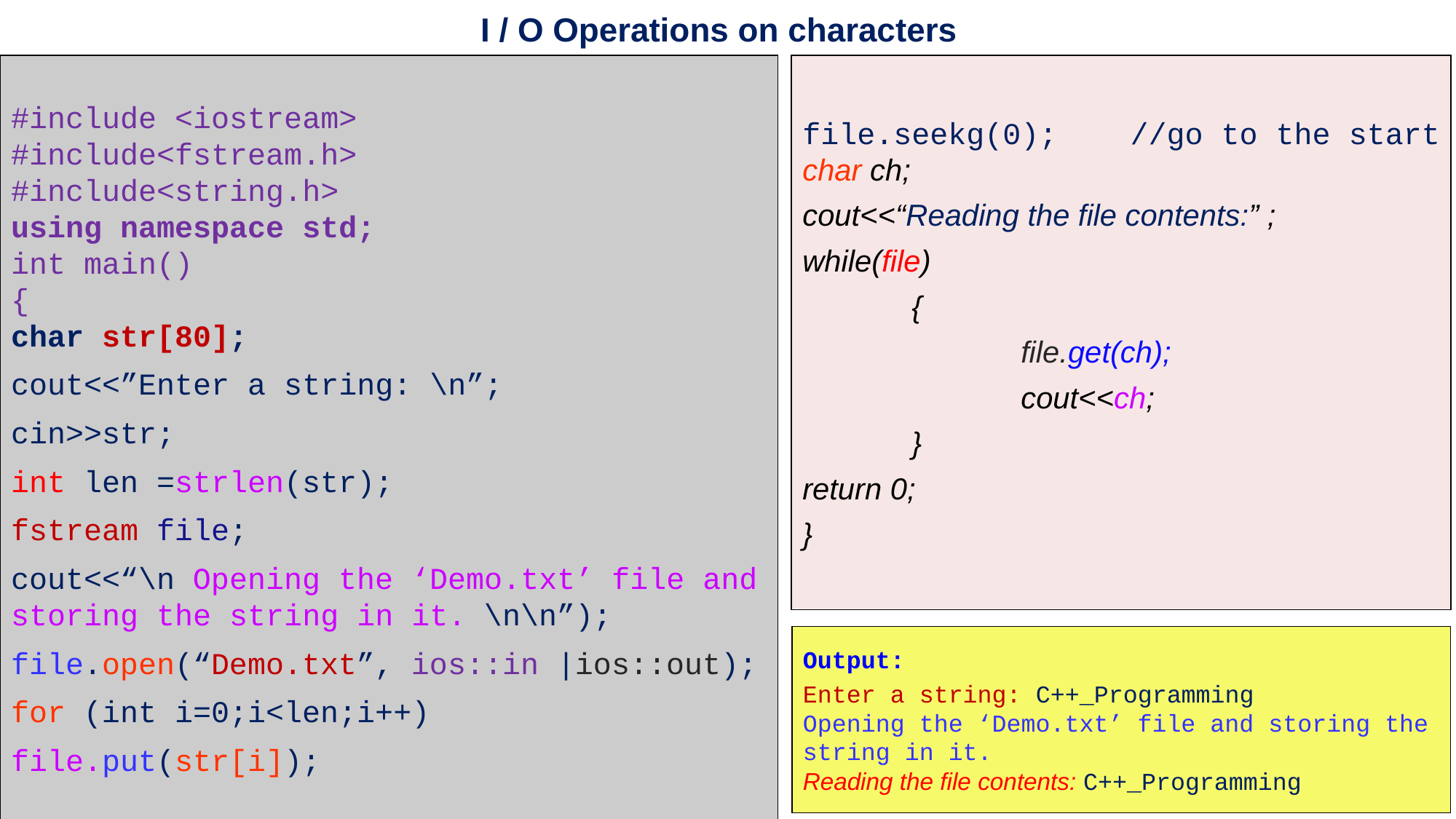

I / O Operations on characters
#include <iostream>
#include<fstream.h>
#include<string.h>
using namespace std;
int main()
{
char str[80];
cout<<”Enter a string: \n”;
cin>>str;
int len =strlen(str);
fstream file;
cout<<“\n Opening the ‘Demo.txt’ file and storing the string in it. \n\n”);
file.open(“Demo.txt”, ios::in |ios::out);
for (int i=0;i<len;i++)
file.put(str[i]);
file.seekg(0);    //go to the start
char ch;
cout<<“Reading the file contents:” ;
while(file)
	{
		file.get(ch);
		cout<<ch;
	}
return 0;
}
Output:
Enter a string: C++_Programming
Opening the ‘Demo.txt’ file and storing the string in it.
Reading the file contents: C++_Programming